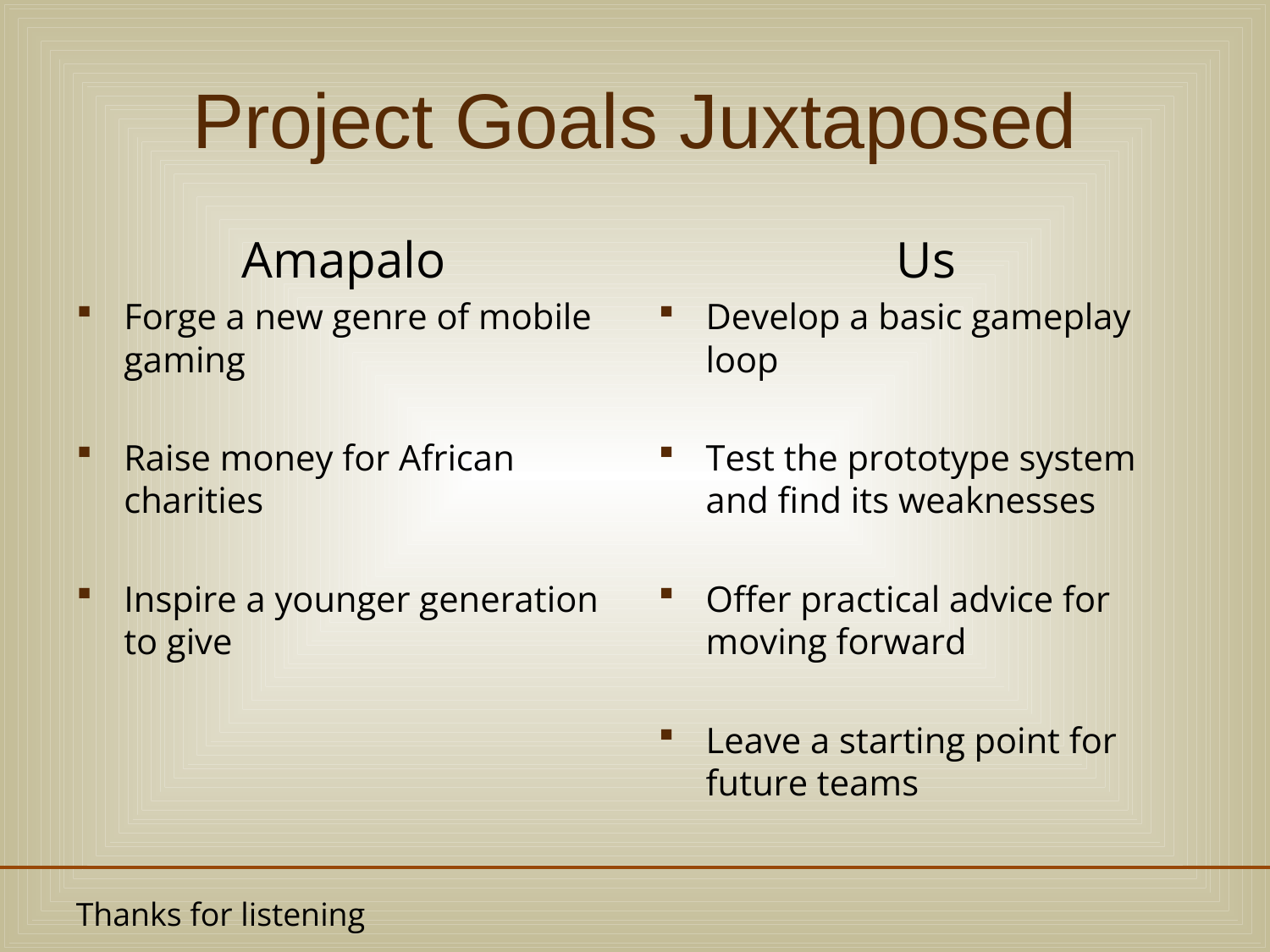

# Project Goals Juxtaposed
Amapalo
Forge a new genre of mobile gaming

Raise money for African charities

Inspire a younger generation to give

Us
Develop a basic gameplay loop

Test the prototype system and find its weaknesses

Offer practical advice for moving forward

Leave a starting point for future teams
Thanks for listening